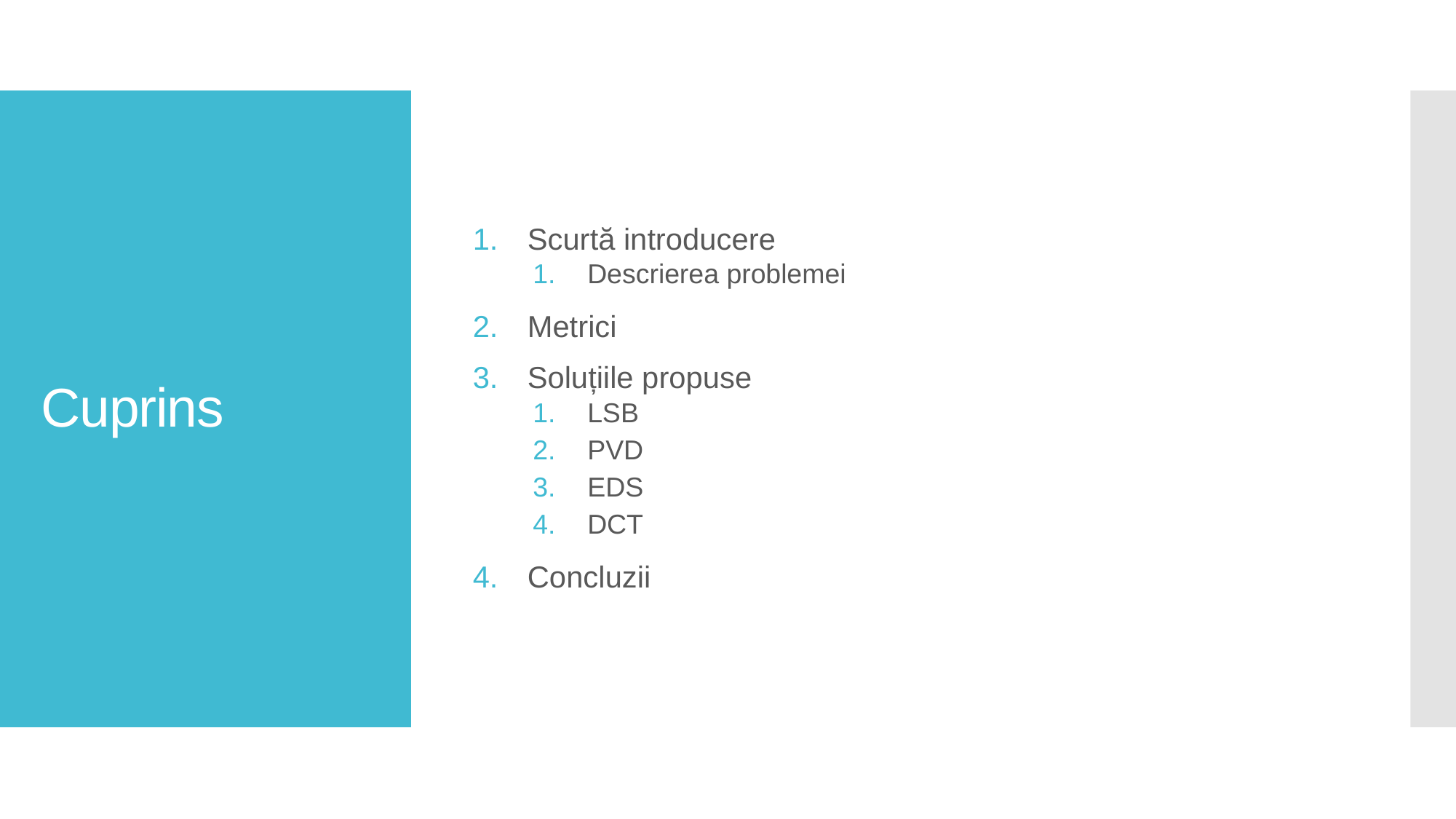

Scurtă introducere
Descrierea problemei
Metrici
Soluțiile propuse
LSB
PVD
EDS
DCT
Concluzii
# Cuprins